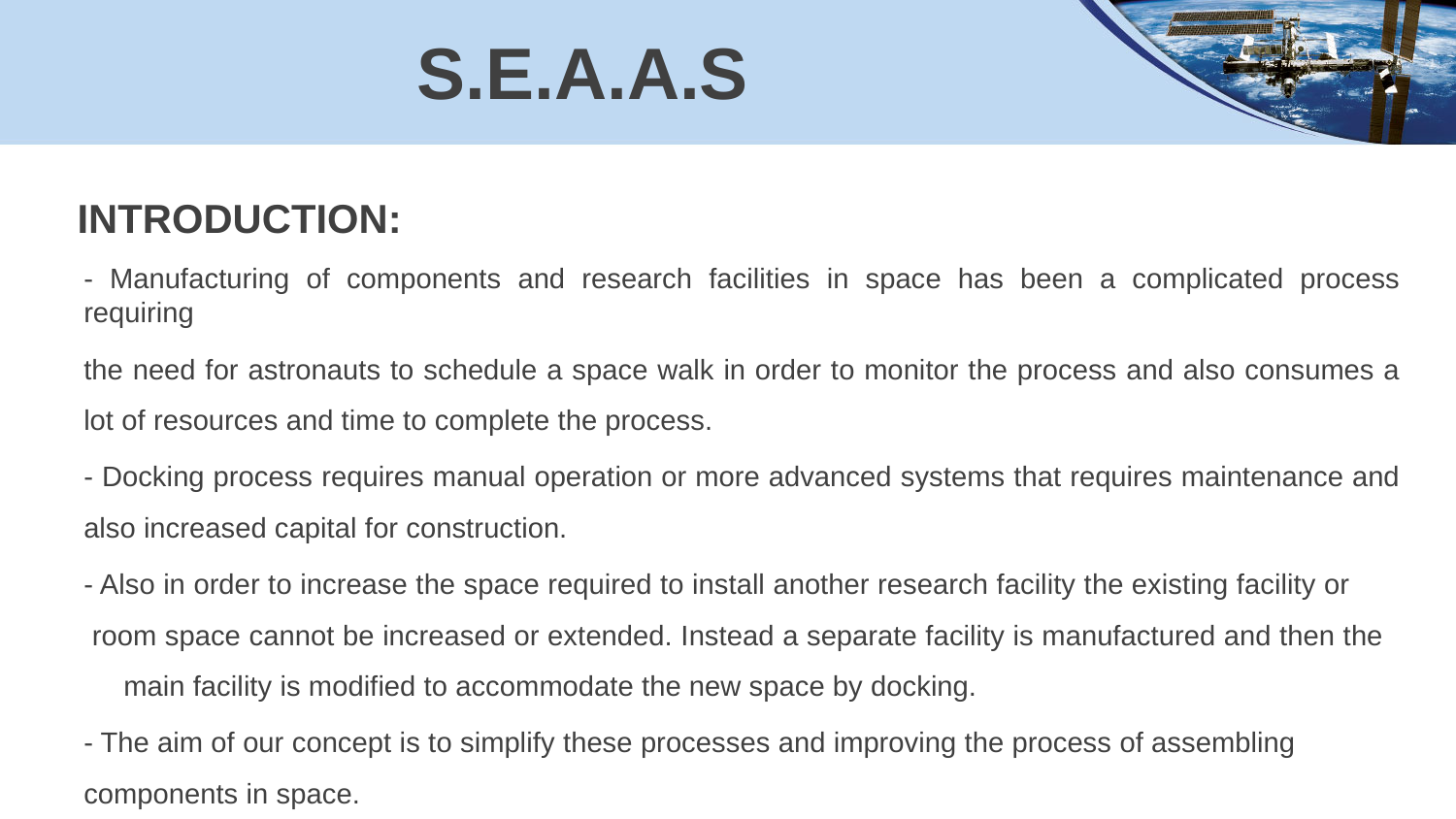

# S.E.A.A.S
INTRODUCTION:
- Manufacturing of components and research facilities in space has been a complicated process requiring
the need for astronauts to schedule a space walk in order to monitor the process and also consumes a lot of resources and time to complete the process.
- Docking process requires manual operation or more advanced systems that requires maintenance and also increased capital for construction.
- Also in order to increase the space required to install another research facility the existing facility or        room space cannot be increased or extended. Instead a separate facility is manufactured and then the        main facility is modified to accommodate the new space by docking.
- The aim of our concept is to simplify these processes and improving the process of assembling              components in space.